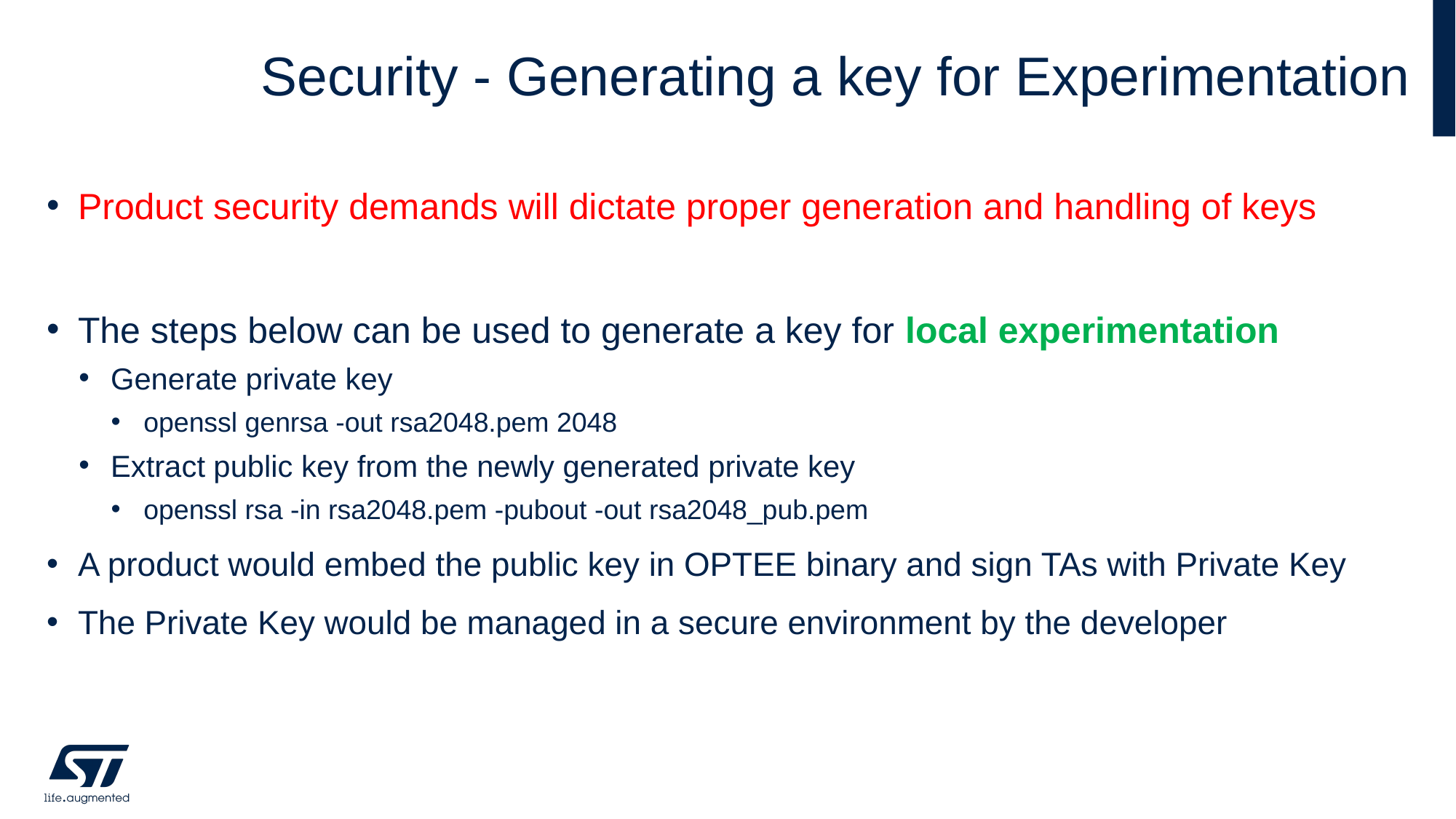

# Security - Generating a key for Experimentation
Product security demands will dictate proper generation and handling of keys

The steps below can be used to generate a key for local experimentation
Generate private key
openssl genrsa -out rsa2048.pem 2048
Extract public key from the newly generated private key
openssl rsa -in rsa2048.pem -pubout -out rsa2048_pub.pem
A product would embed the public key in OPTEE binary and sign TAs with Private Key
The Private Key would be managed in a secure environment by the developer